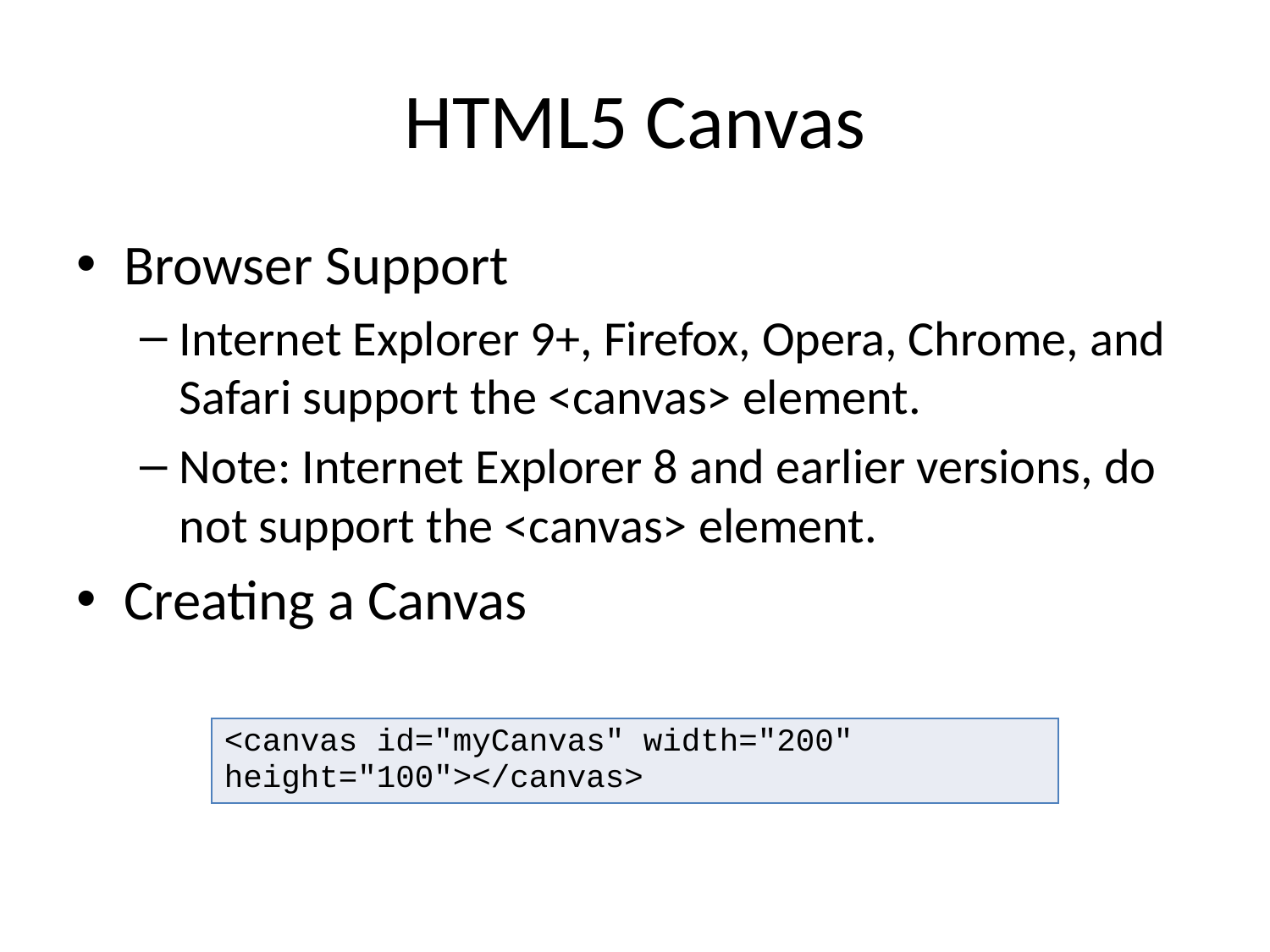

# HTML5 Canvas
Browser Support
Internet Explorer 9+, Firefox, Opera, Chrome, and Safari support the <canvas> element.
Note: Internet Explorer 8 and earlier versions, do not support the <canvas> element.
Creating a Canvas
| <canvas id="myCanvas" width="200" height="100"></canvas> |
| --- |